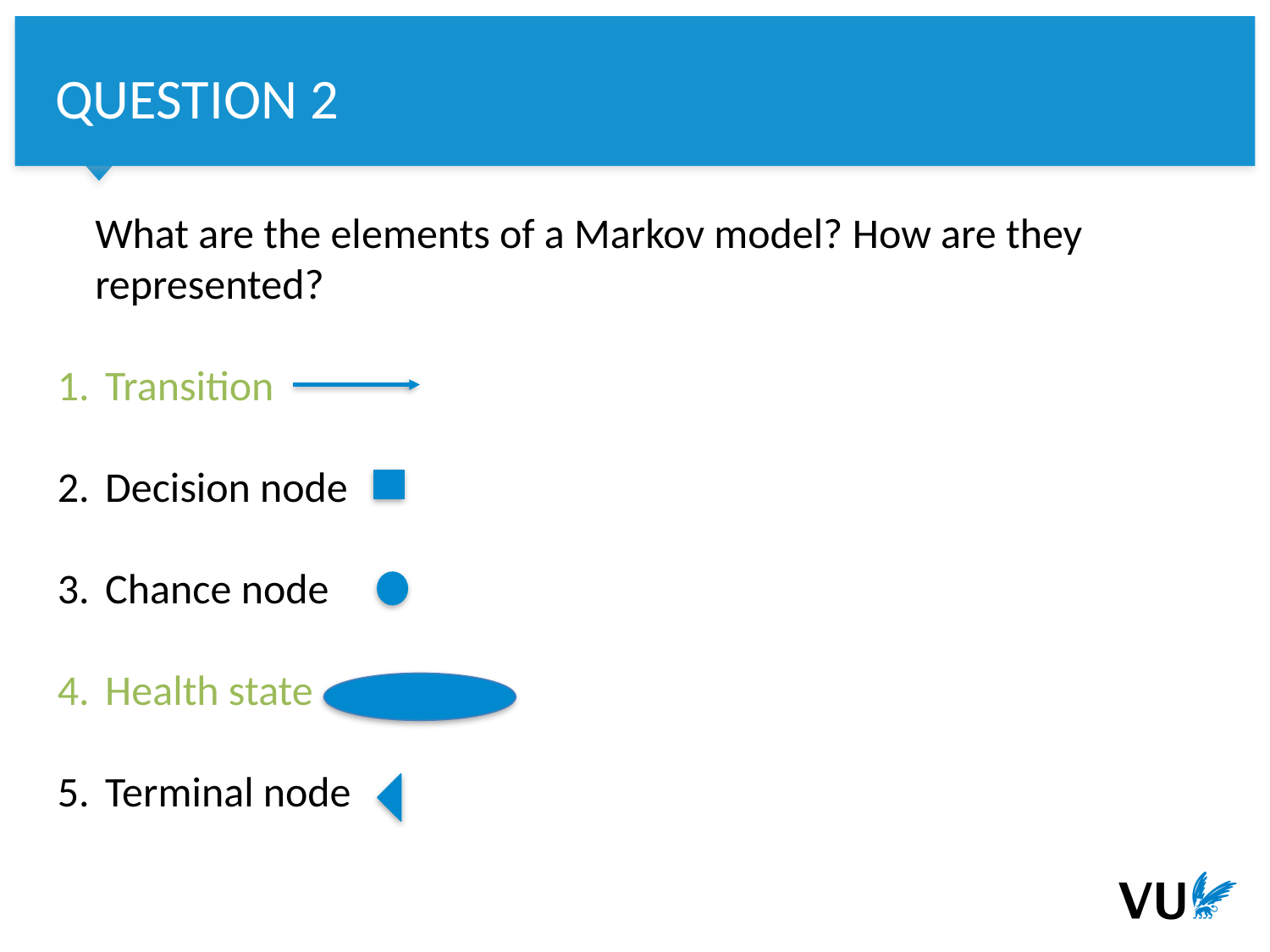

# Question 2
What are the elements of a Markov model? How are they represented?

Transition

Decision node

Chance node

Health state

Terminal node